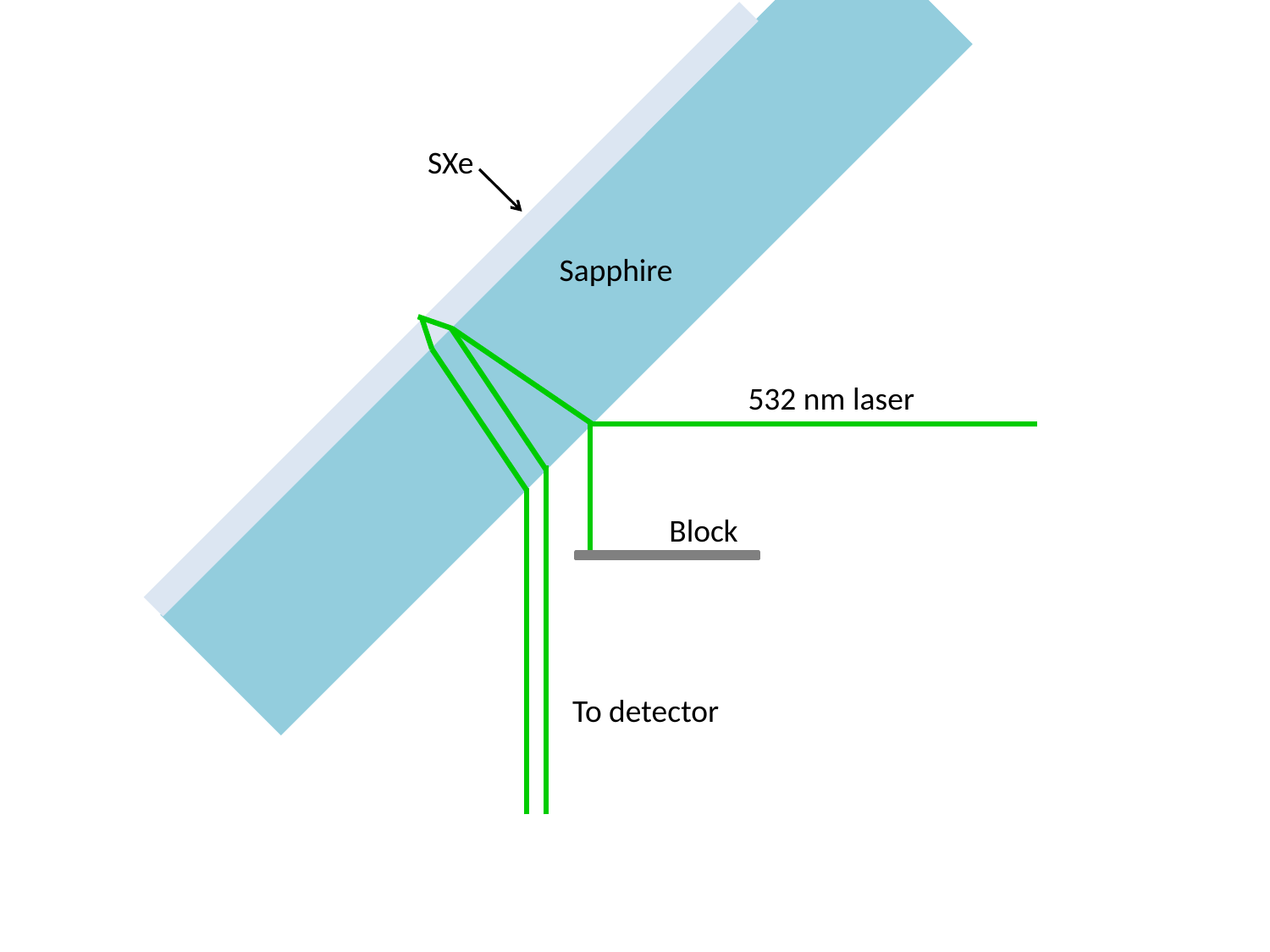

SXe
Sapphire

532 nm laser
Block

To detector